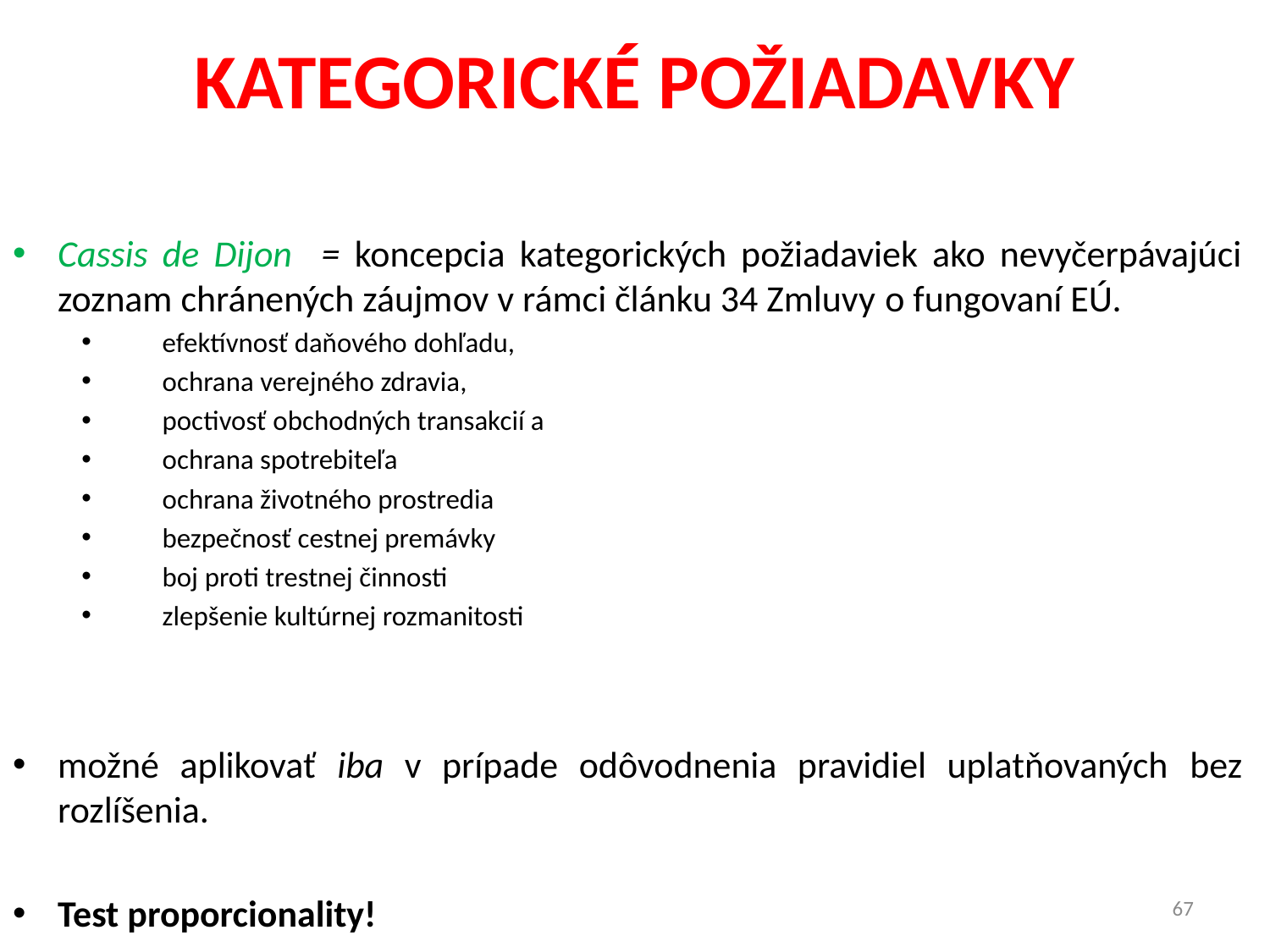

# KATEGORICKÉ POŽIADAVKY
Cassis de Dijon  = koncepcia kategorických požiadaviek ako nevyčerpávajúci zoznam chránených záujmov v rámci článku 34 Zmluvy o fungovaní EÚ.
efektívnosť daňového dohľadu,
ochrana verejného zdravia,
poctivosť obchodných transakcií a
ochrana spotrebiteľa
ochrana životného prostredia
bezpečnosť cestnej premávky
boj proti trestnej činnosti
zlepšenie kultúrnej rozmanitosti

možné aplikovať iba v prípade odôvodnenia pravidiel uplatňovaných bez rozlíšenia.

Test proporcionality!
67